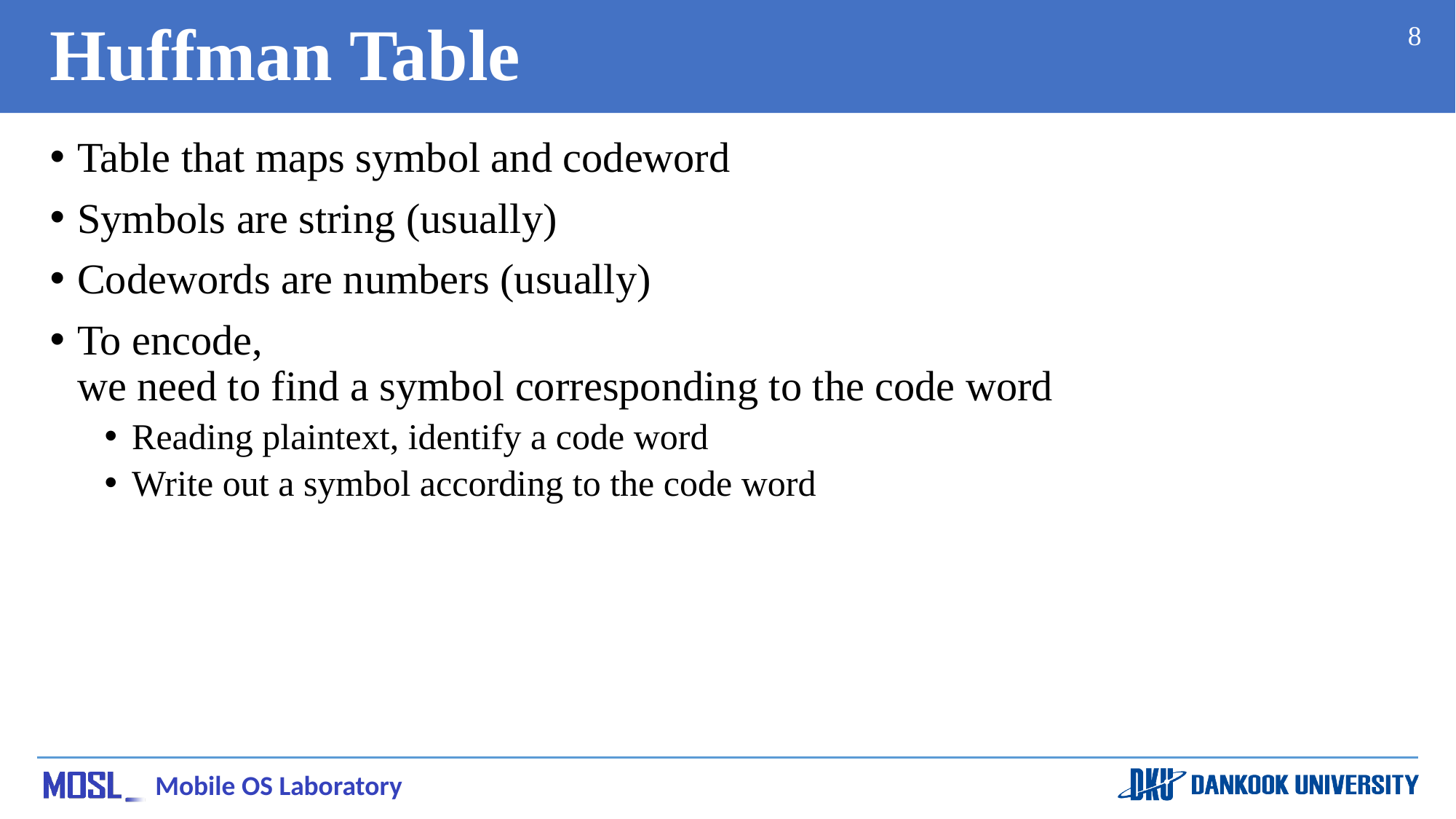

# Huffman Table
8
Table that maps symbol and codeword
Symbols are string (usually)
Codewords are numbers (usually)
To encode,
we need to find a symbol corresponding to the code word
Reading plaintext, identify a code word
Write out a symbol according to the code word